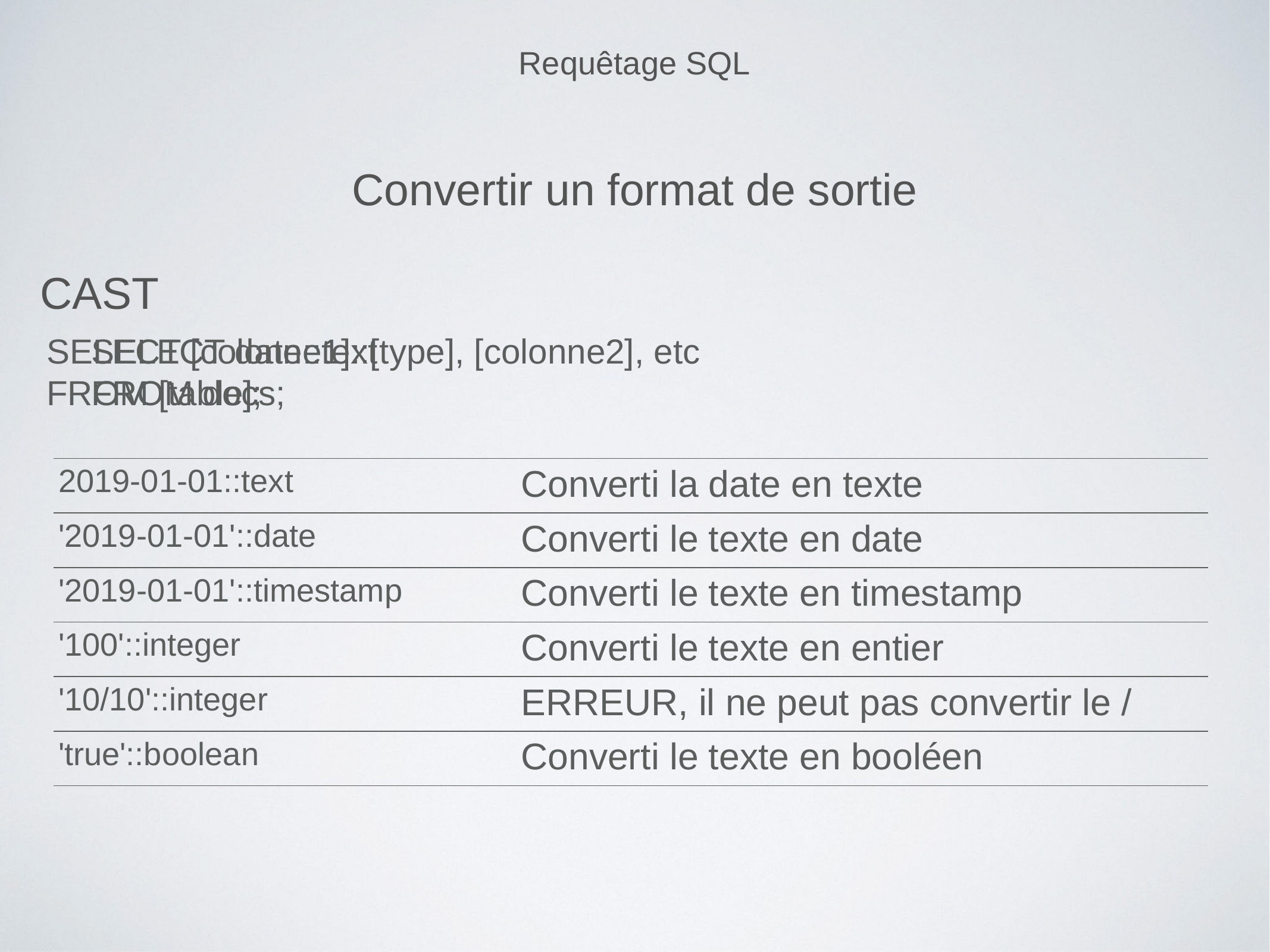

Requêtage SQL
Convertir un format de sortie
CAST
SELECT [colonne1]::[type], [colonne2], etc
FROM [table];
SELECT date::text
FROM docs;
| 2019-01-01::text | Converti la date en texte |
| --- | --- |
| '2019-01-01'::date | Converti le texte en date |
| '2019-01-01'::timestamp | Converti le texte en timestamp |
| '100'::integer | Converti le texte en entier |
| '10/10'::integer | ERREUR, il ne peut pas convertir le / |
| 'true'::boolean | Converti le texte en booléen |